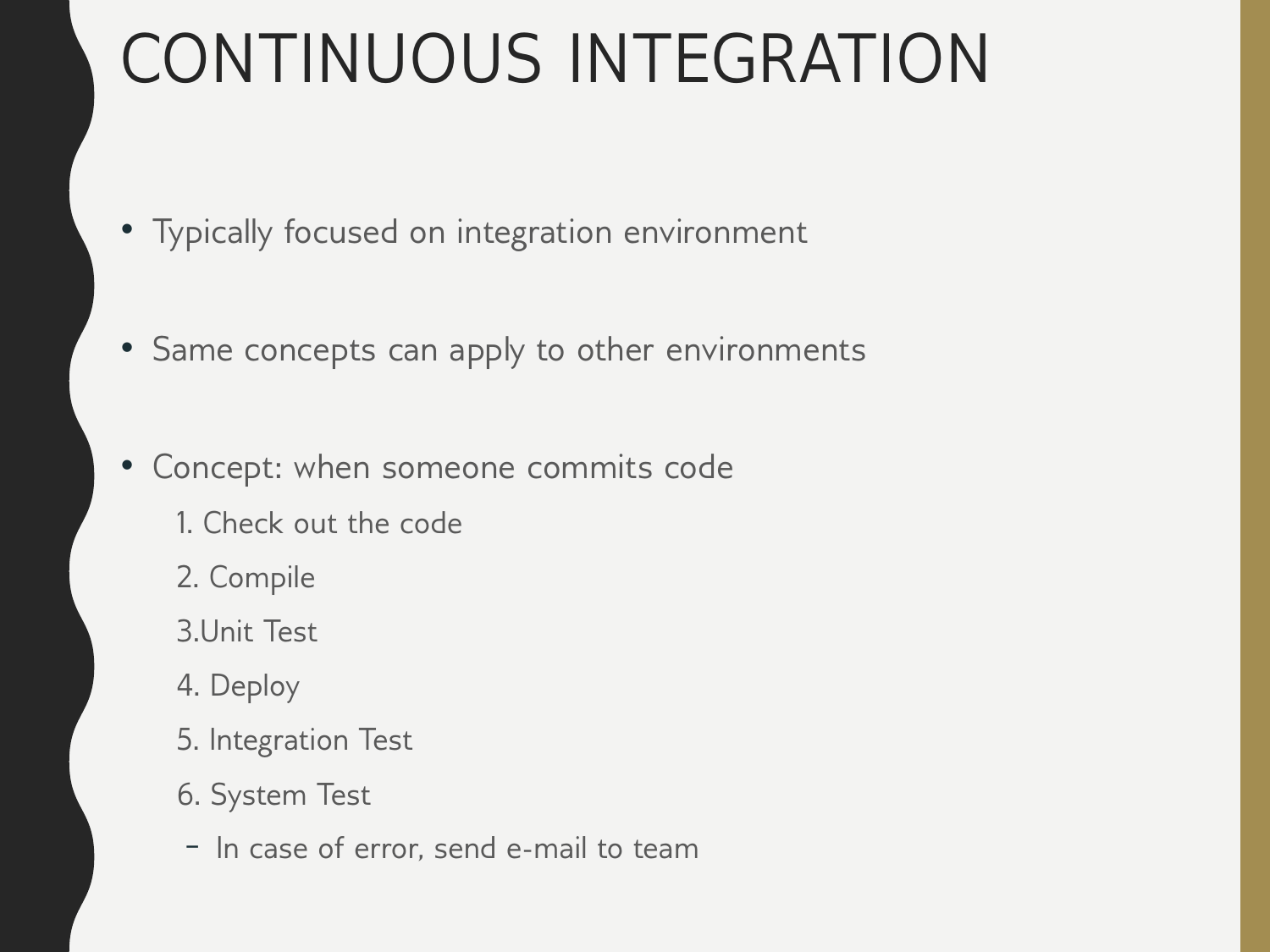

# Continuous Integration
Typically focused on integration environment

Same concepts can apply to other environments

Concept: when someone commits code
1. Check out the code
2. Compile
3.Unit Test
4. Deploy
5. Integration Test
6. System Test
In case of error, send e-mail to team